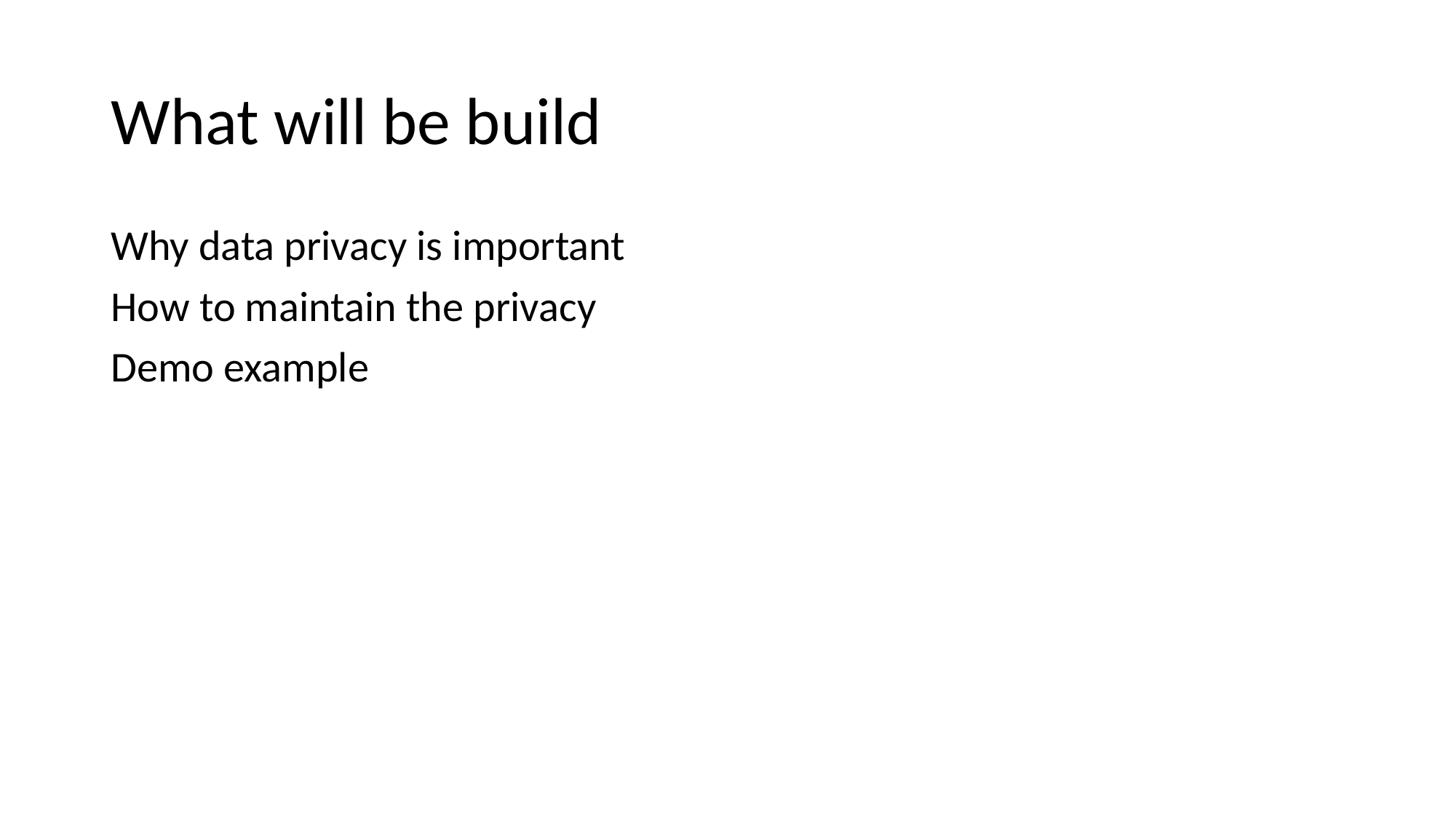

# What will be build
Why data privacy is important
How to maintain the privacy
Demo example